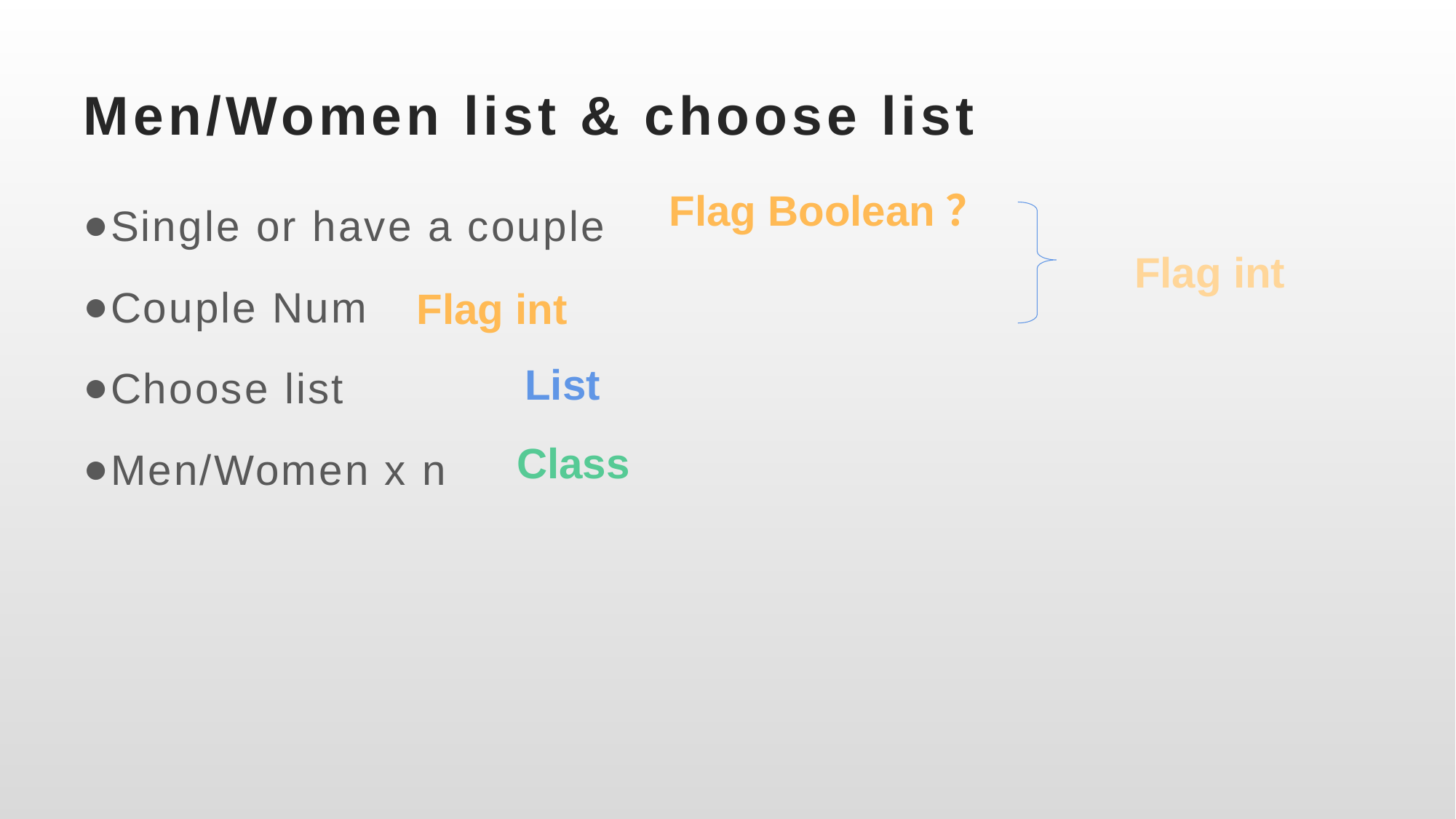

# Men/Women list & choose list
Flag Boolean？
Single or have a couple
Couple Num
Choose list
Men/Women x n

Flag int
Flag int
List
Class